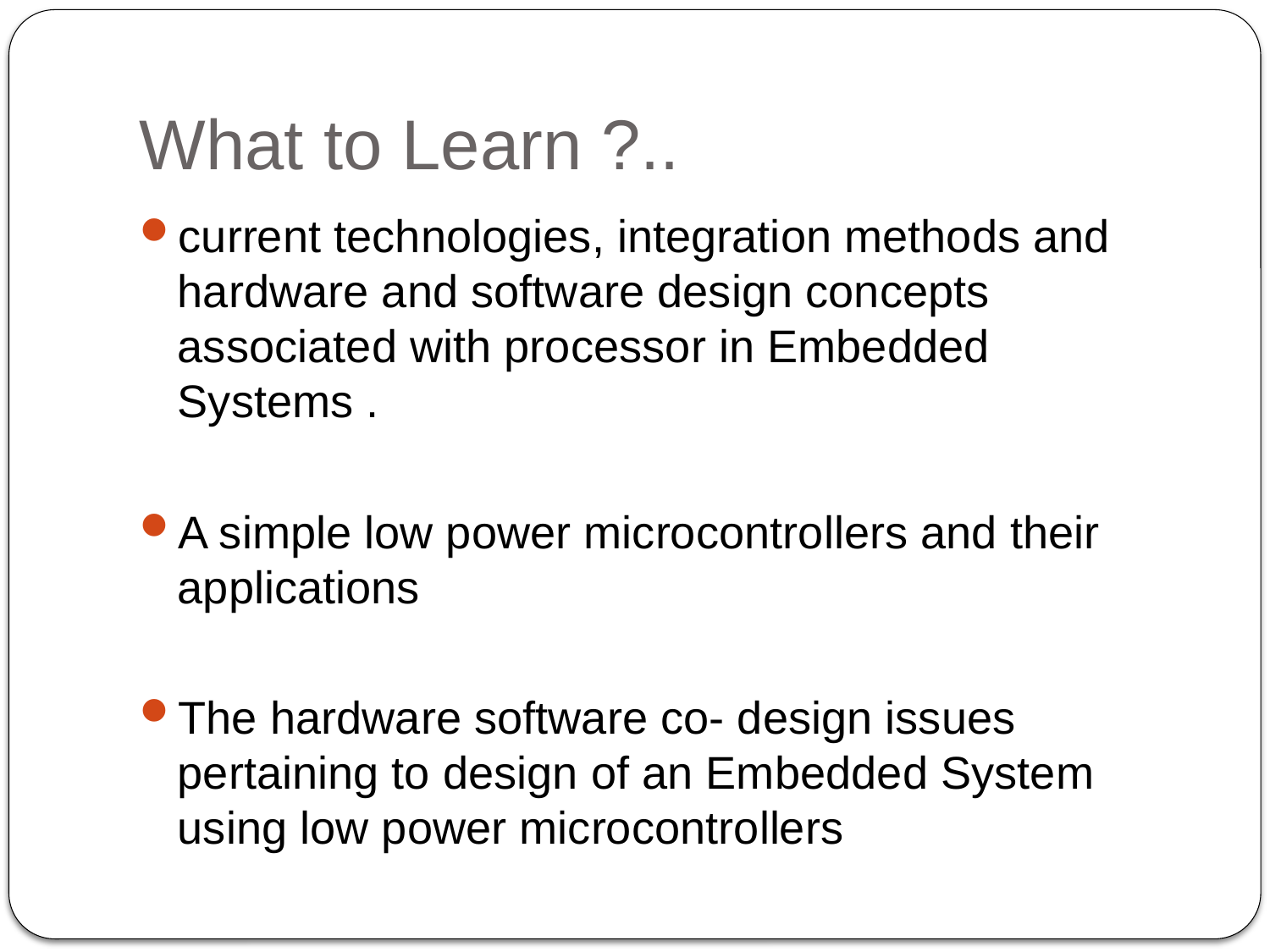

# What to Learn ?..
current technologies, integration methods and hardware and software design concepts associated with processor in Embedded Systems .

A simple low power microcontrollers and their applications

The hardware software co- design issues pertaining to design of an Embedded System using low power microcontrollers